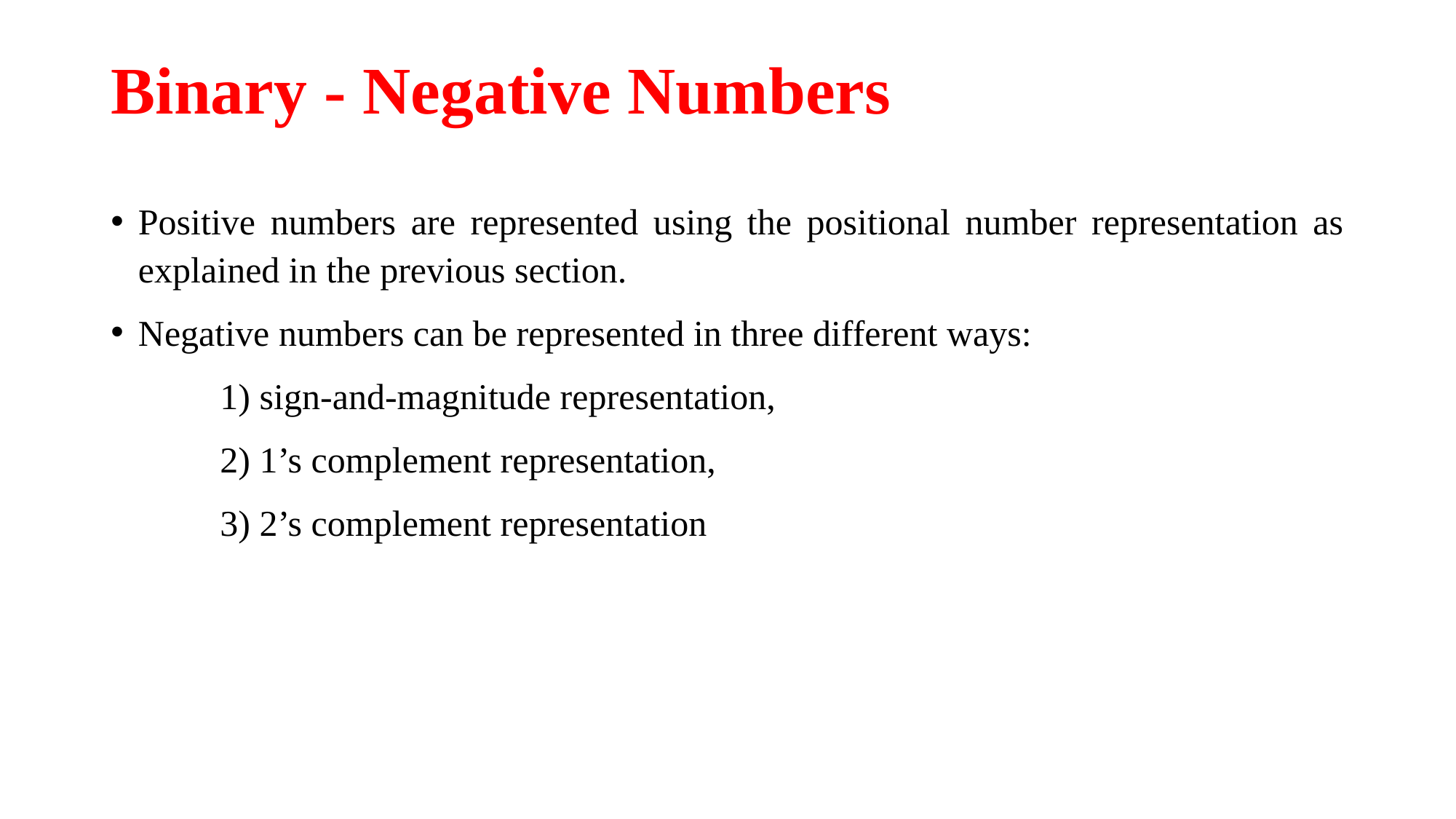

# Binary - Negative Numbers
Positive numbers are represented using the positional number representation as explained in the previous section.
Negative numbers can be represented in three different ways:
	1) sign-and-magnitude representation,
	2) 1’s complement representation,
	3) 2’s complement representation